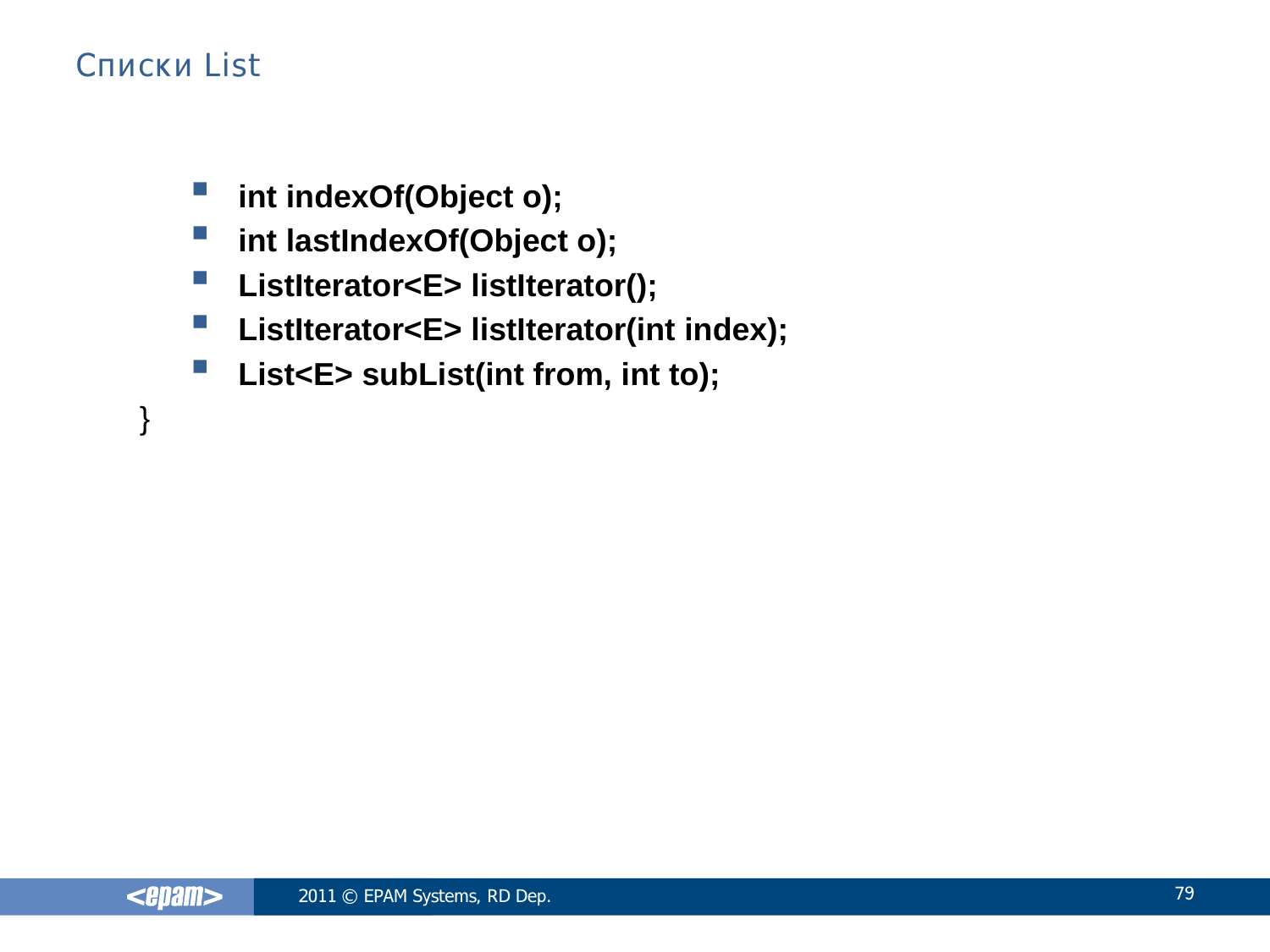

# Списки List
int indexOf(Object o);
int lastIndexOf(Object o);
ListIterator<E> listIterator();
ListIterator<E> listIterator(int index);
List<E> subList(int from, int to);
}

79
2011 © EPAM Systems, RD Dep.